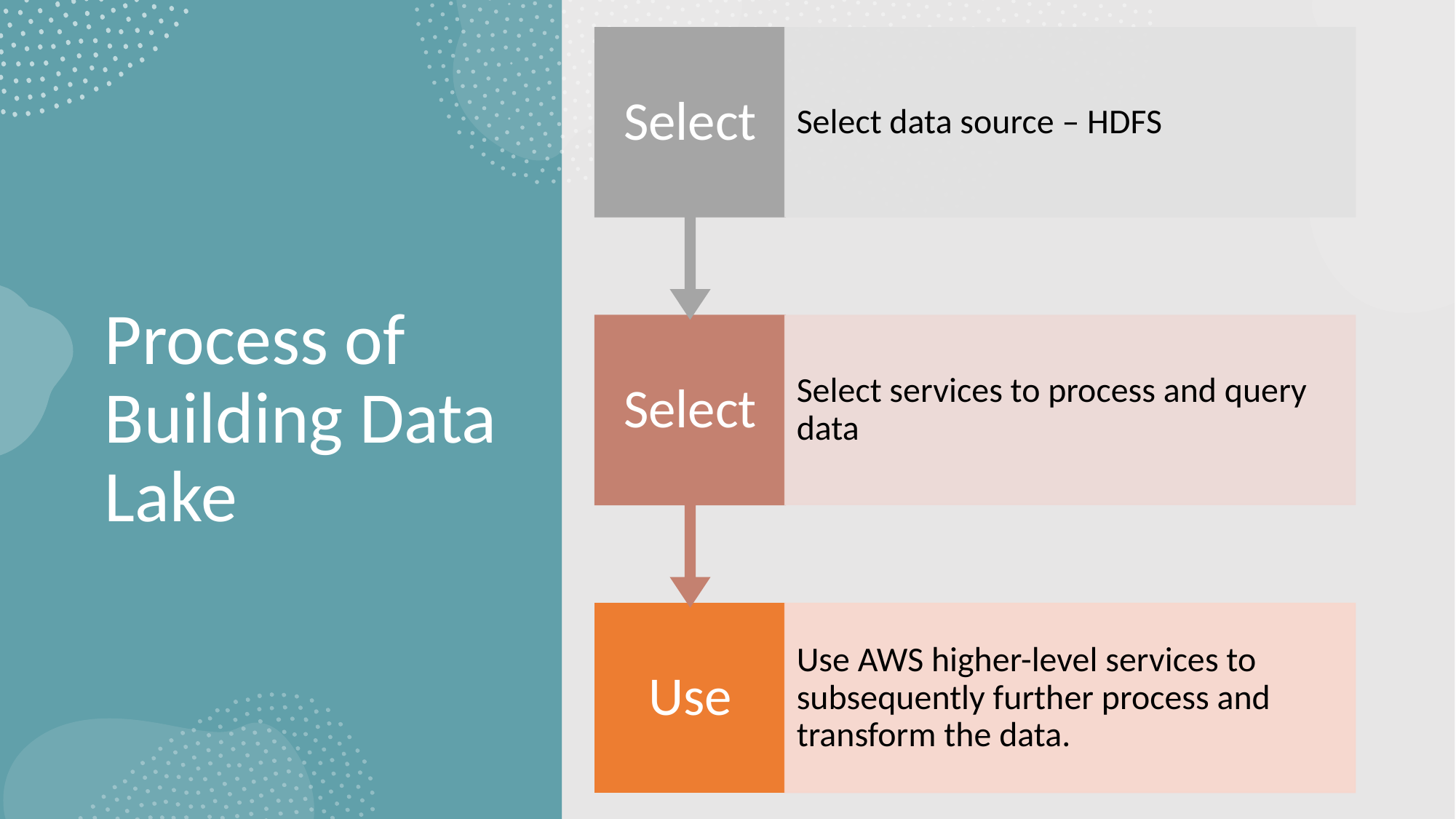

Use
Use AWS higher-level services to subsequently further process and transform the data.
Select
Select services to process and query data
Select
Select data source – HDFS
# Process of Building Data Lake